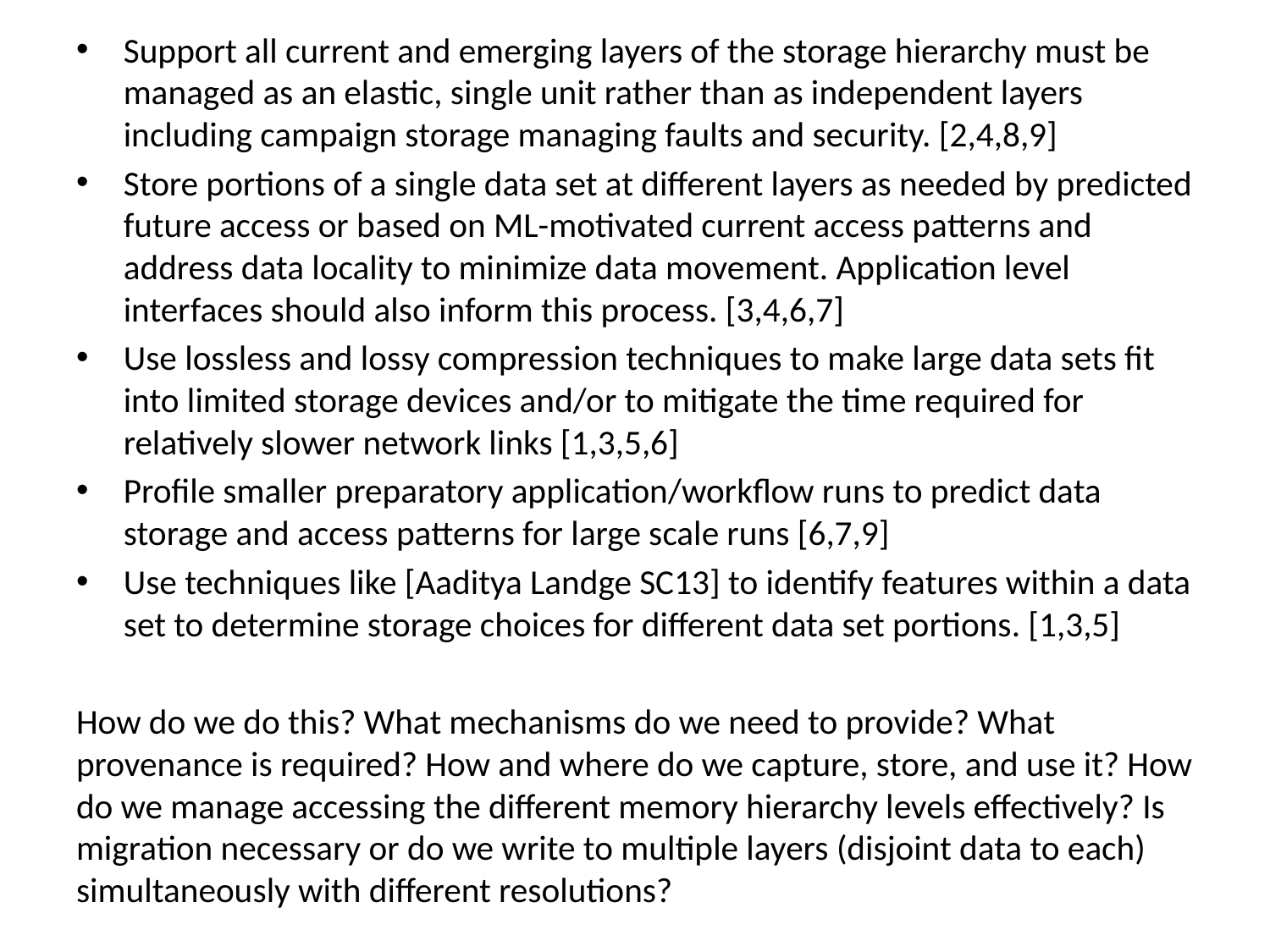

Support all current and emerging layers of the storage hierarchy must be managed as an elastic, single unit rather than as independent layers including campaign storage managing faults and security. [2,4,8,9]
Store portions of a single data set at different layers as needed by predicted future access or based on ML-motivated current access patterns and address data locality to minimize data movement. Application level interfaces should also inform this process. [3,4,6,7]
Use lossless and lossy compression techniques to make large data sets fit into limited storage devices and/or to mitigate the time required for relatively slower network links [1,3,5,6]
Profile smaller preparatory application/workflow runs to predict data storage and access patterns for large scale runs [6,7,9]
Use techniques like [Aaditya Landge SC13] to identify features within a data set to determine storage choices for different data set portions. [1,3,5]

How do we do this? What mechanisms do we need to provide? What provenance is required? How and where do we capture, store, and use it? How do we manage accessing the different memory hierarchy levels effectively? Is migration necessary or do we write to multiple layers (disjoint data to each) simultaneously with different resolutions?